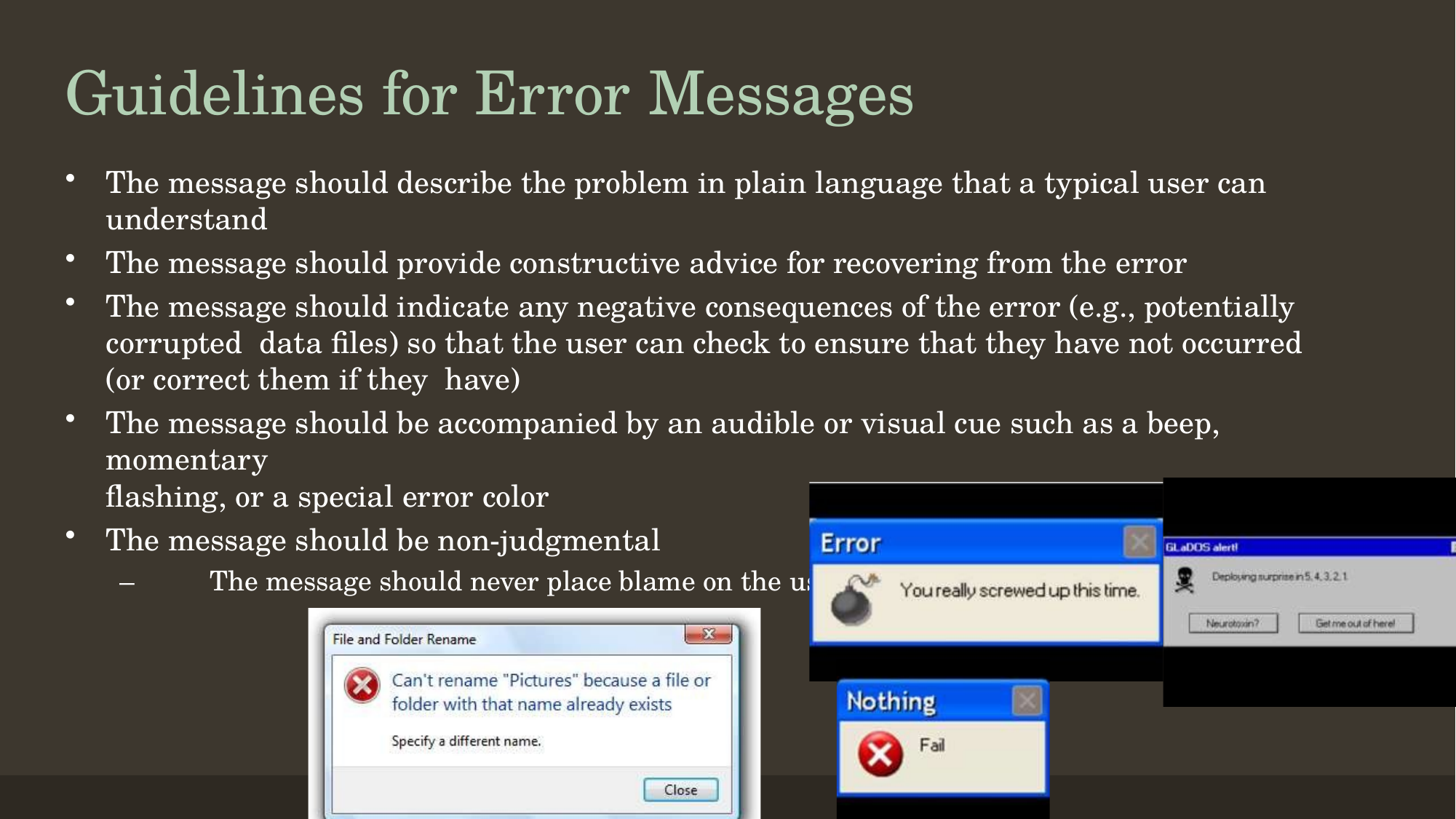

# Guidelines for Error Messages

The message should describe the problem in plain language that a typical user can understand
The message should provide constructive advice for recovering from the error
The message should indicate any negative consequences of the error (e.g., potentially corrupted  data files) so that the user can check to ensure that they have not occurred (or correct them if they  have)
The message should be accompanied by an audible or visual cue such as a beep, momentary
flashing, or a special error color
The message should be non-judgmental
–	The message should never place blame on the user